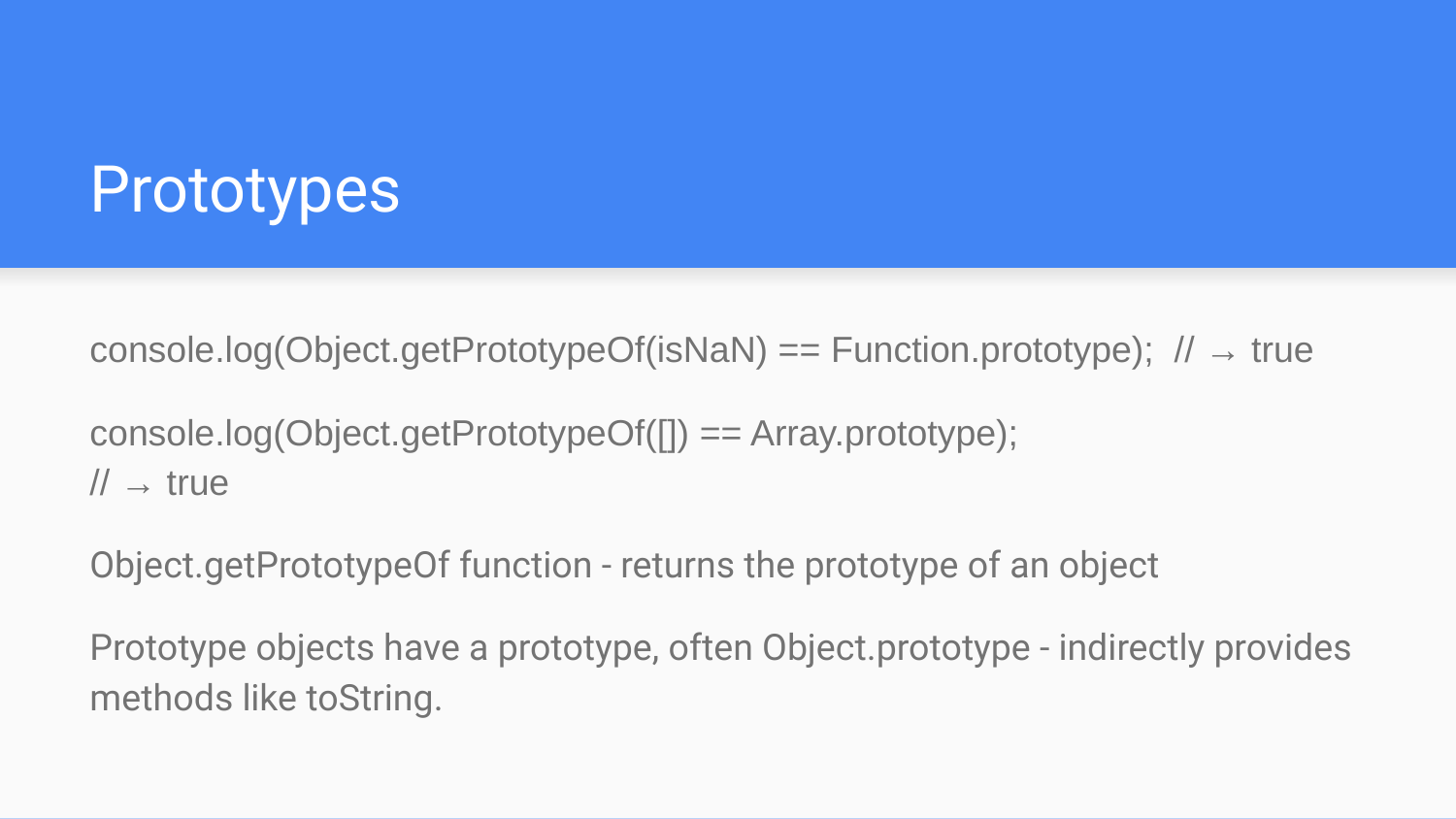

# Prototypes
console.log(Object.getPrototypeOf(isNaN) == Function.prototype);  // → true
console.log(Object.getPrototypeOf([]) == Array.prototype);
// → true
Object.getPrototypeOf function - returns the prototype of an object
Prototype objects have a prototype, often Object.prototype - indirectly provides methods like toString.